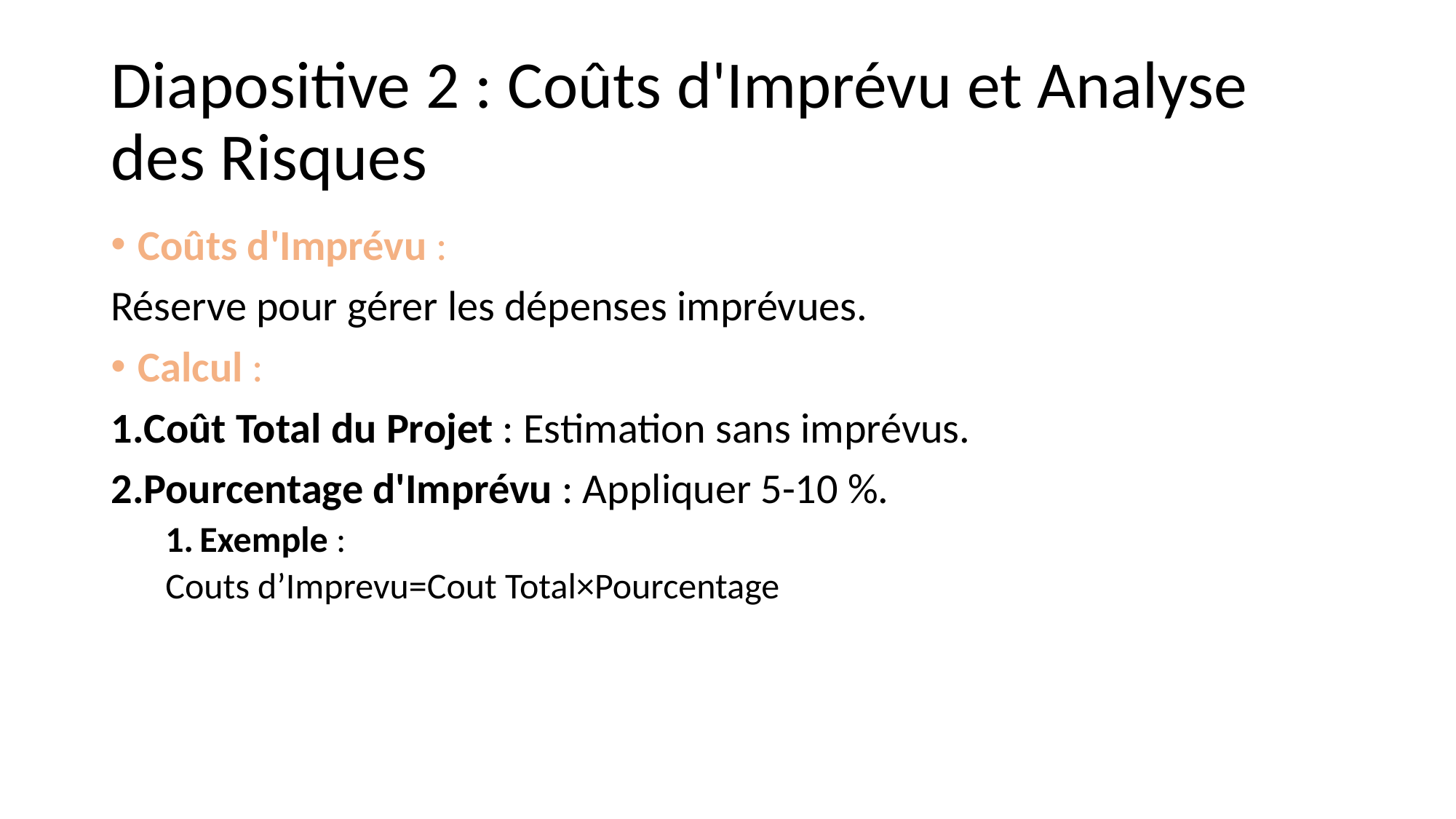

# Diapositive 2 : Coûts d'Imprévu et Analyse des Risques
Coûts d'Imprévu :
Réserve pour gérer les dépenses imprévues.
Calcul :
Coût Total du Projet : Estimation sans imprévus.
Pourcentage d'Imprévu : Appliquer 5-10 %.
Exemple :
Couts d’Imprevu=Cout Total×Pourcentage